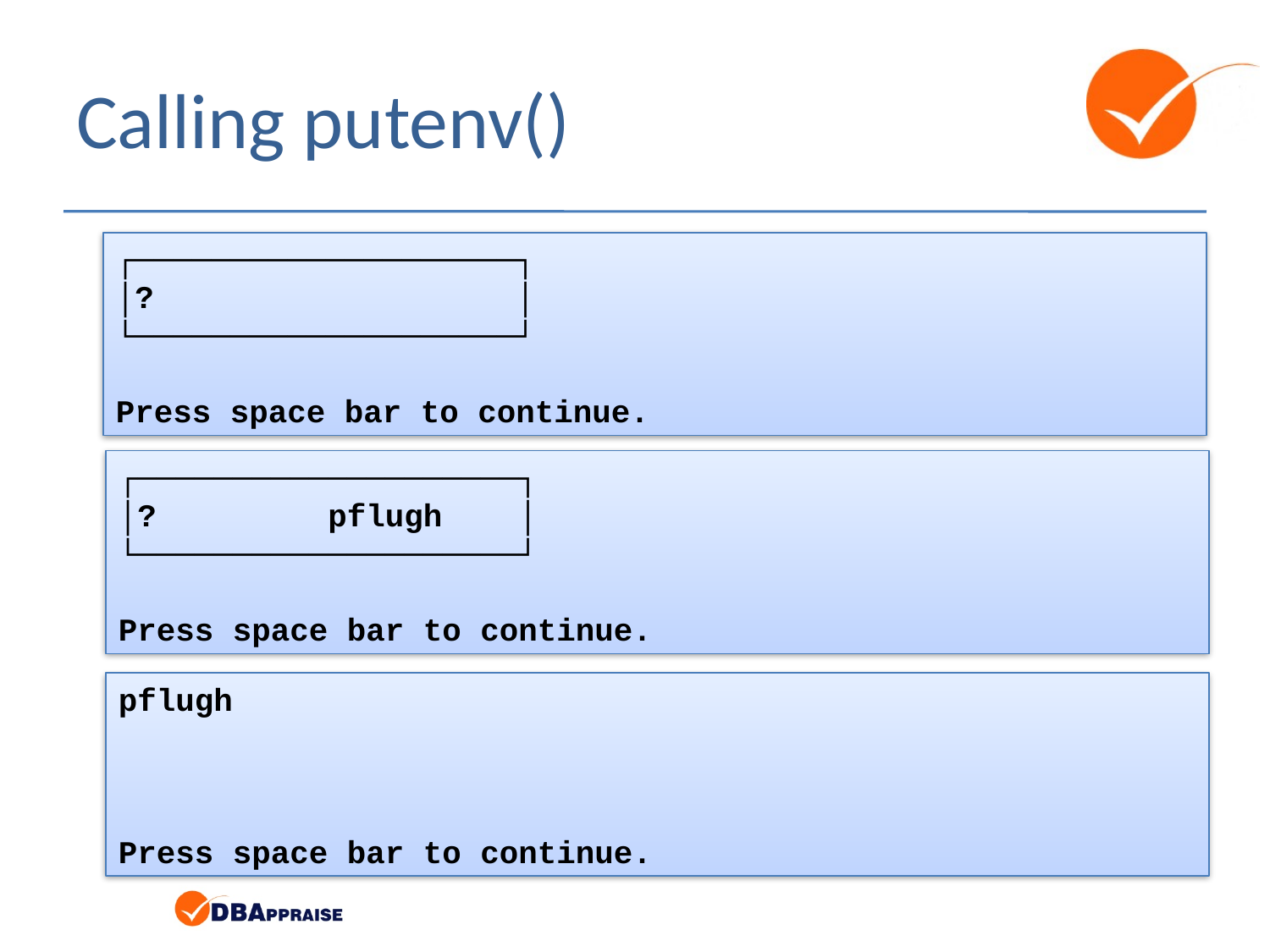

# Calling putenv()
┌────────────────────┐
│?                   │
└────────────────────┘

Press space bar to continue.
┌────────────────────┐
│?         pflugh    │
└────────────────────┘

Press space bar to continue.
pflugh

Press space bar to continue.